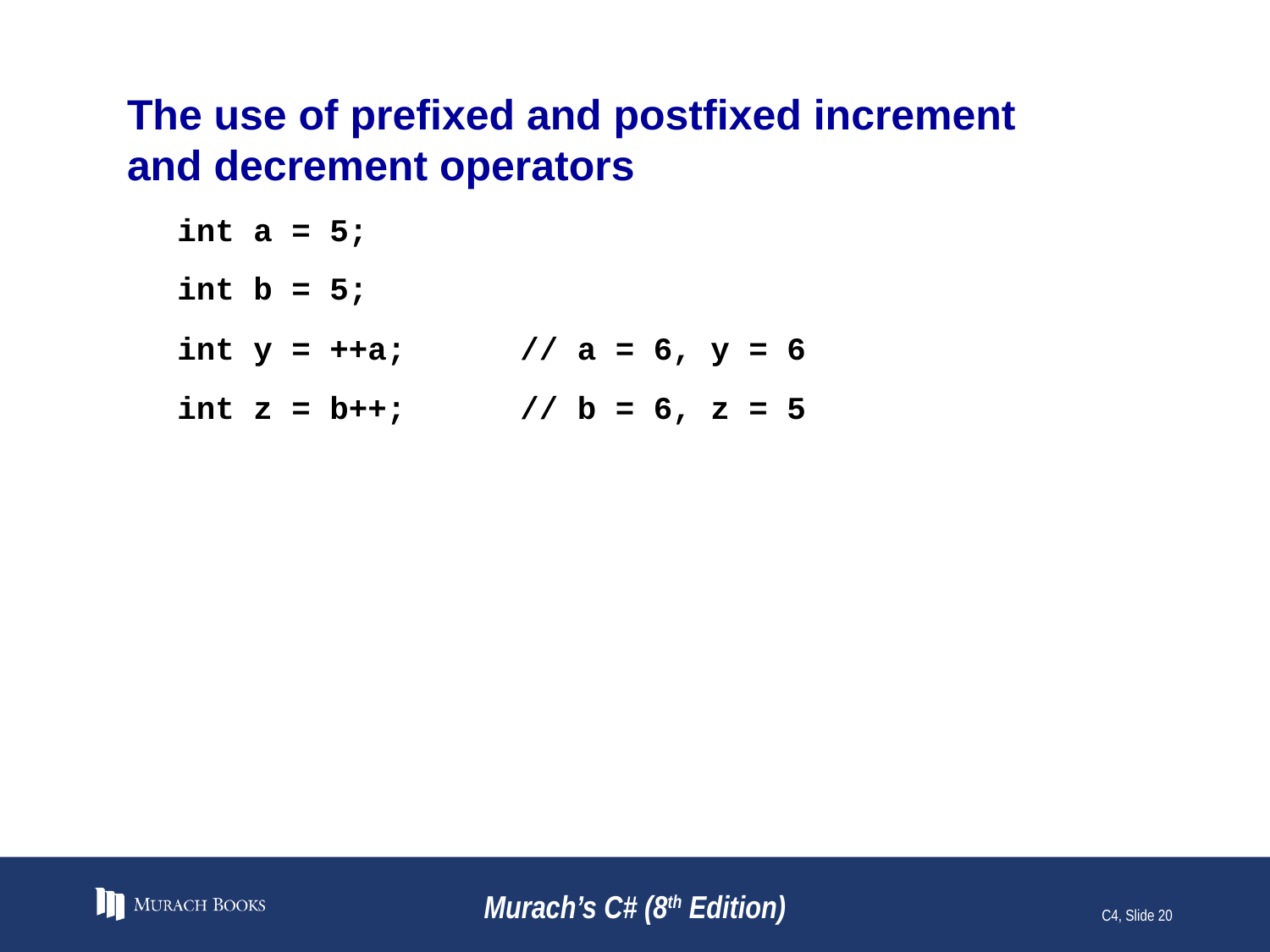

# The use of prefixed and postfixed increment and decrement operators
int a = 5;
int b = 5;
int y = ++a;      // a = 6, y = 6
int z = b++;      // b = 6, z = 5

Murach’s C# (8th Edition)

C4, Slide 20